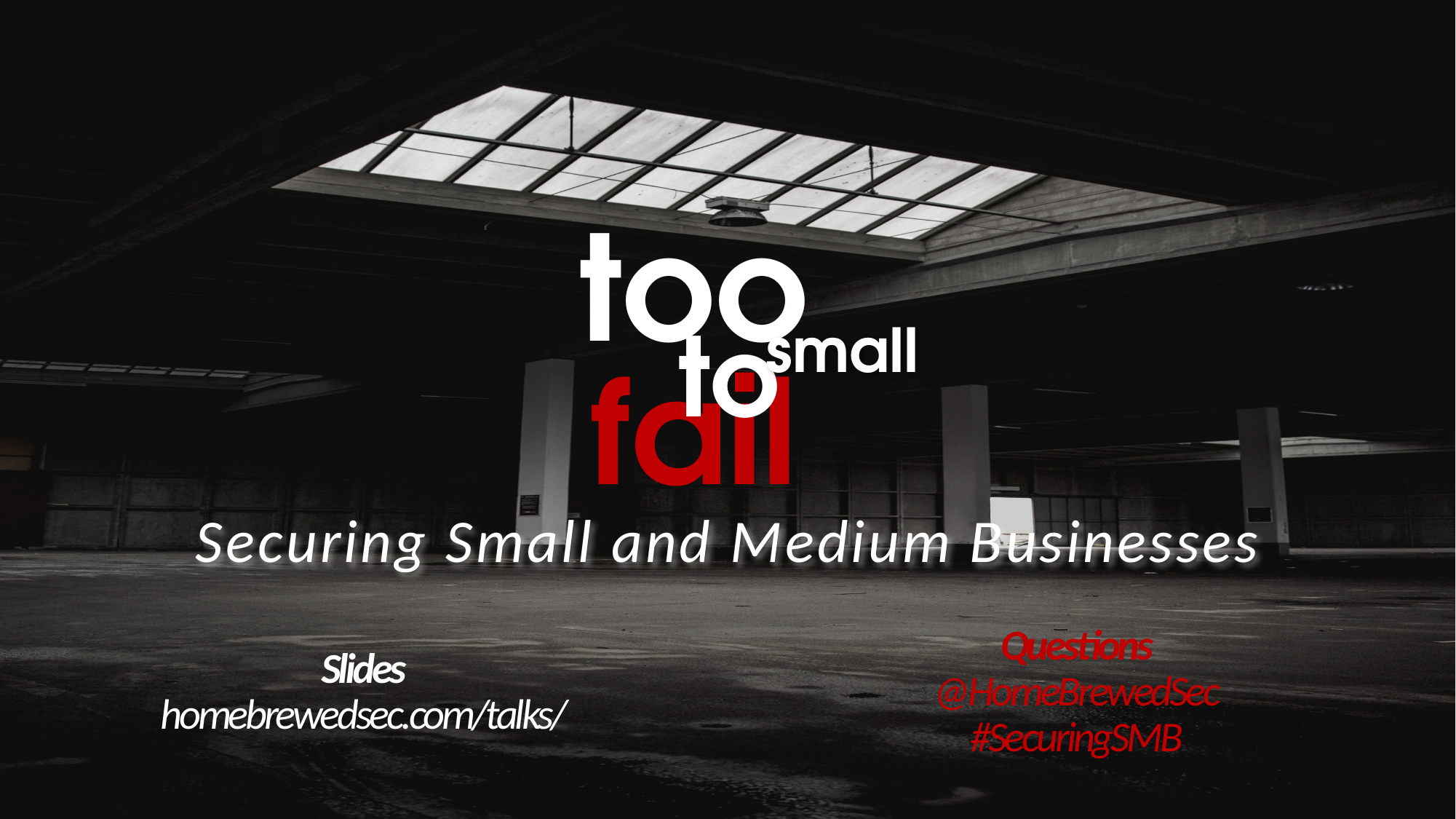

# too
small
to
fail
Securing Small and Medium Businesses
Questions
@HomeBrewedSec
#SecuringSMB
Slides
homebrewedsec.com/talks/